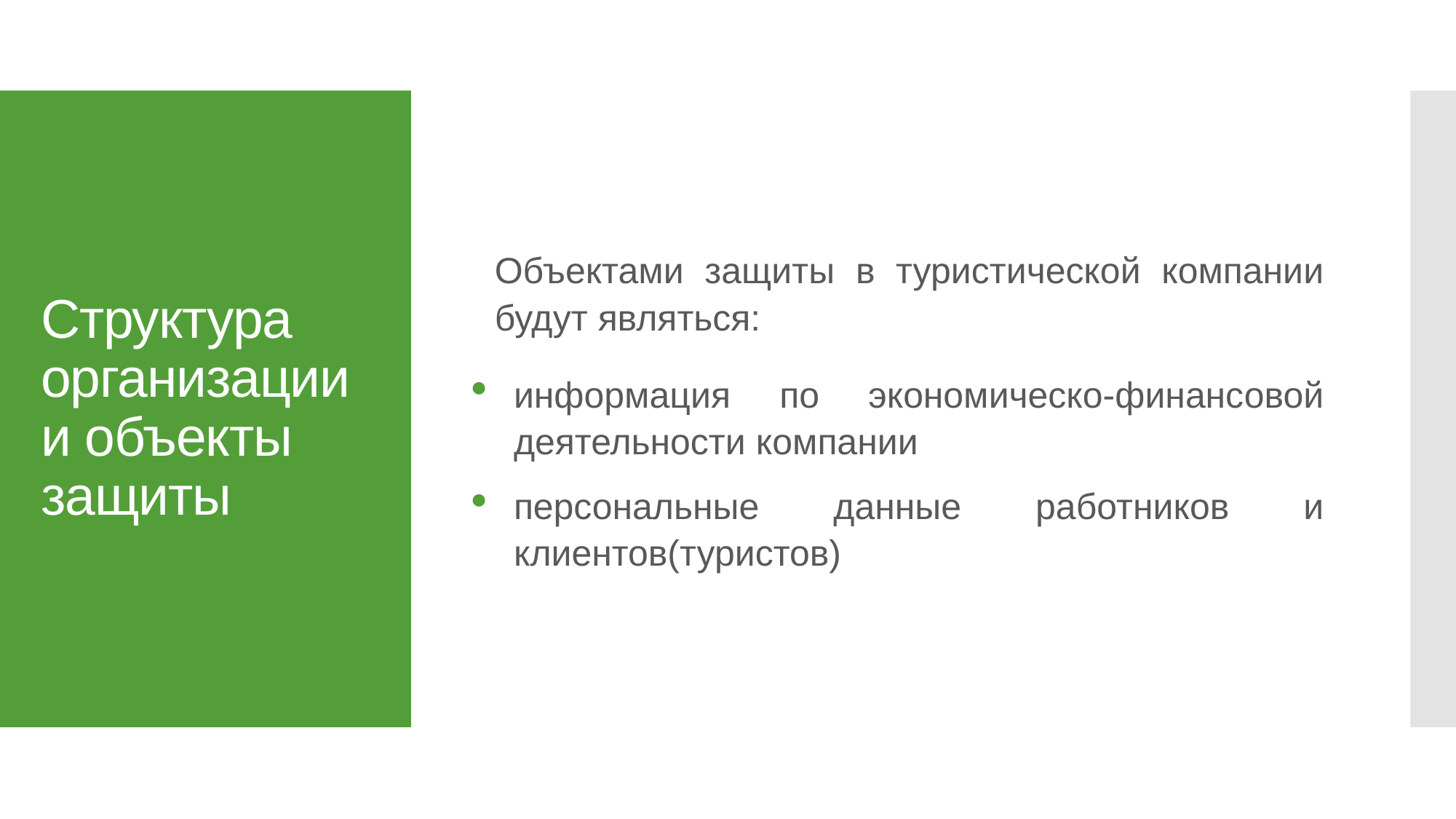

Объектами защиты в туристической компании будут являться:
информация по экономическо-финансовой деятельности компании
персональные данные работников и клиентов(туристов)
# Структура организации и объекты защиты